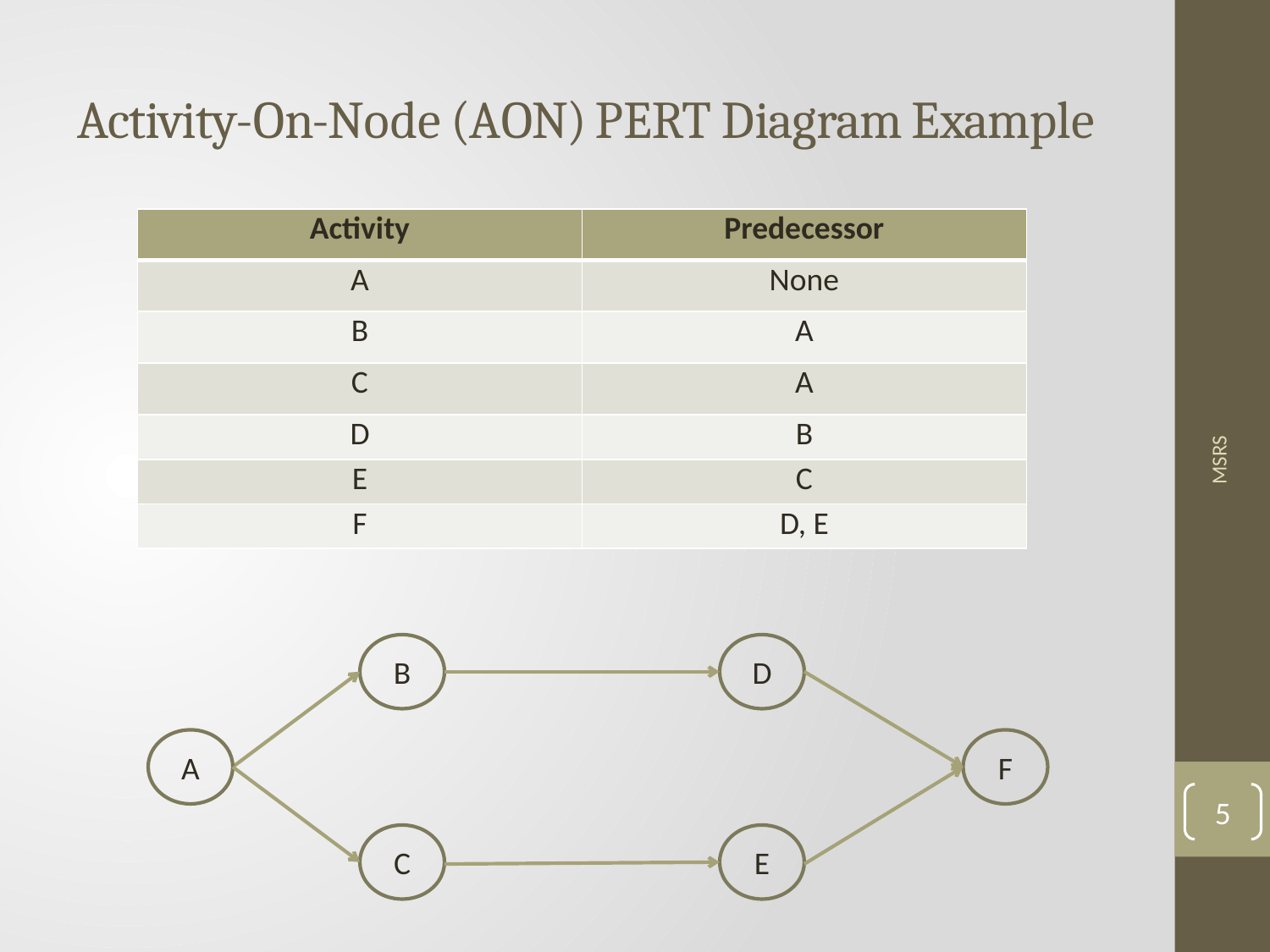

# Activity-On-Node (AON) PERT Diagram Example
| Activity | Predecessor |
| --- | --- |
| A | None |
| B | A |
| C | A |
| D | B |
| E | C |
| F | D, E |
MSRS
B
D
A
F
5
C
E